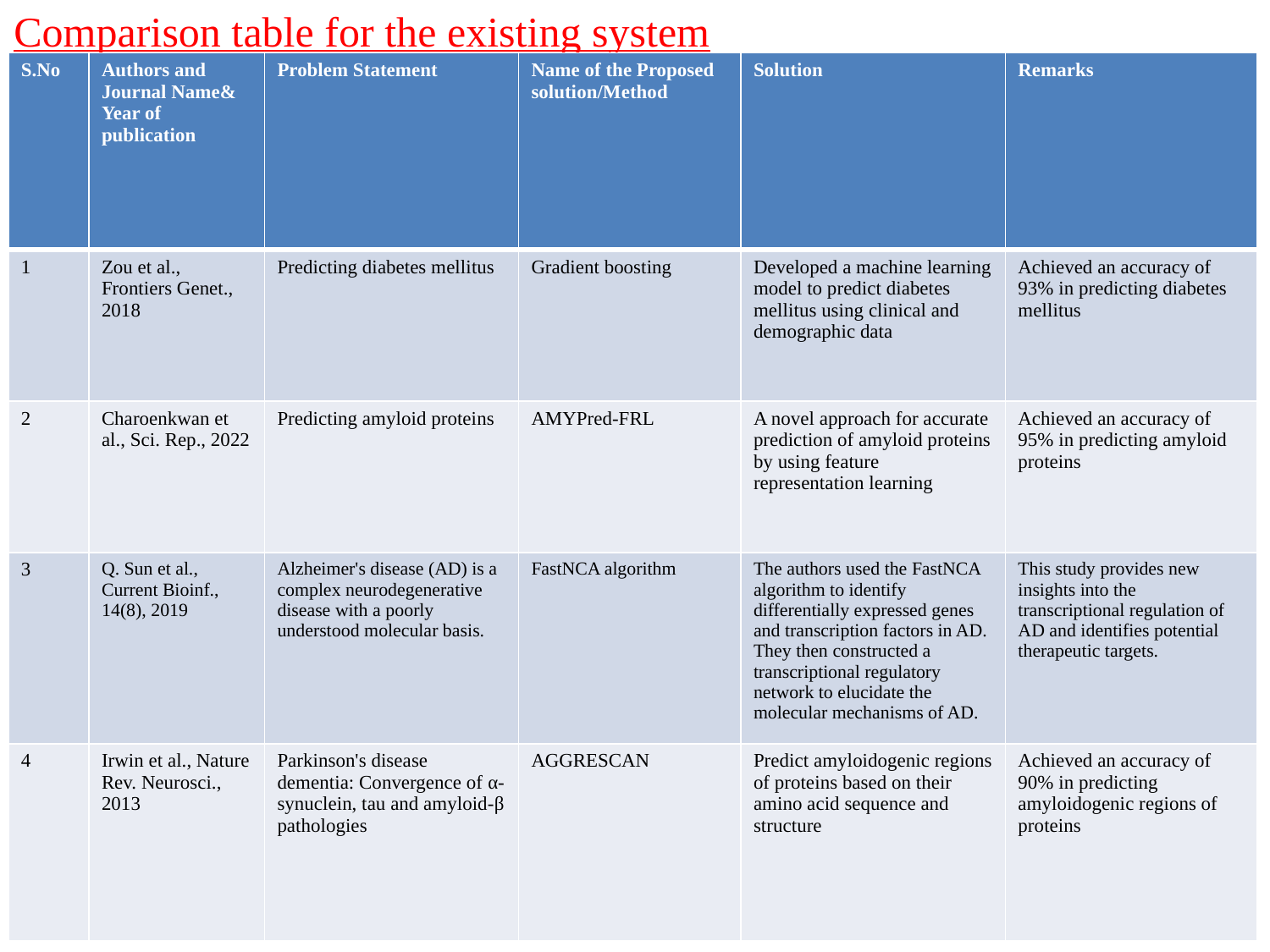

Comparison table for the existing system
| S.No | Authors and Journal Name& Year of publication | Problem Statement | Name of the Proposed solution/Method | Solution | Remarks |
| --- | --- | --- | --- | --- | --- |
| 1 | Zou et al., Frontiers Genet., 2018 | Predicting diabetes mellitus | Gradient boosting | Developed a machine learning model to predict diabetes mellitus using clinical and demographic data | Achieved an accuracy of 93% in predicting diabetes mellitus |
| 2 | Charoenkwan et al., Sci. Rep., 2022 | Predicting amyloid proteins | AMYPred-FRL | A novel approach for accurate prediction of amyloid proteins by using feature representation learning | Achieved an accuracy of 95% in predicting amyloid proteins |
| 3 | Q. Sun et al., Current Bioinf., 14(8), 2019 | Alzheimer's disease (AD) is a complex neurodegenerative disease with a poorly understood molecular basis. | FastNCA algorithm | The authors used the FastNCA algorithm to identify differentially expressed genes and transcription factors in AD. They then constructed a transcriptional regulatory network to elucidate the molecular mechanisms of AD. | This study provides new insights into the transcriptional regulation of AD and identifies potential therapeutic targets. |
| 4 | Irwin et al., Nature Rev. Neurosci., 2013 | Parkinson's disease dementia: Convergence of α-synuclein, tau and amyloid-β pathologies | AGGRESCAN | Predict amyloidogenic regions of proteins based on their amino acid sequence and structure | Achieved an accuracy of 90% in predicting amyloidogenic regions of proteins |